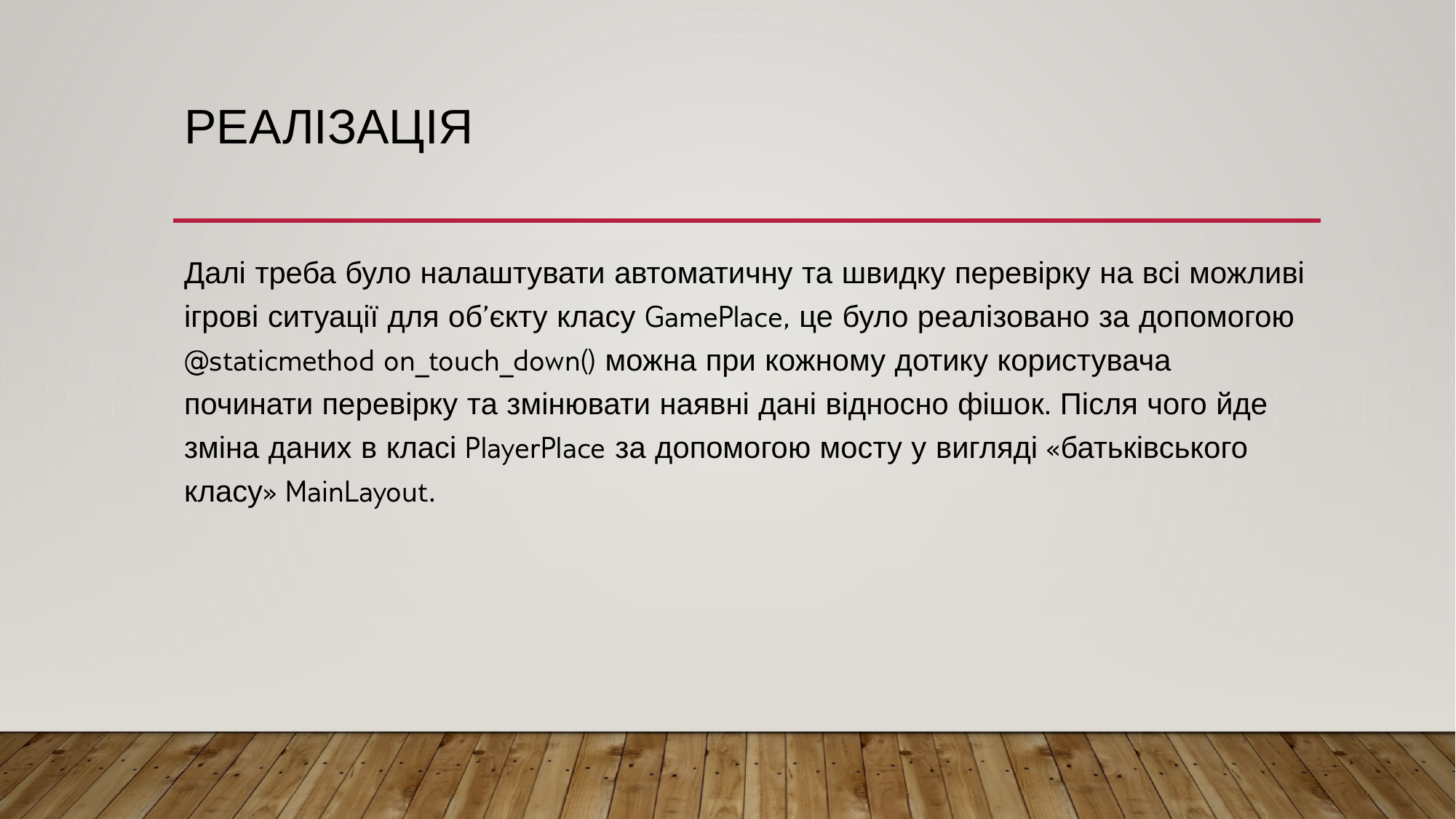

# реалізація
Далі треба було налаштувати автоматичну та швидку перевірку на всі можливі ігрові ситуації для об’єкту класу GamePlace, це було реалізовано за допомогою @staticmethod on_touch_down() можна при кожному дотику користувача починати перевірку та змінювати наявні дані відносно фішок. Після чого йде зміна даних в класі PlayerPlace за допомогою мосту у вигляді «батьківського класу» MainLayout.